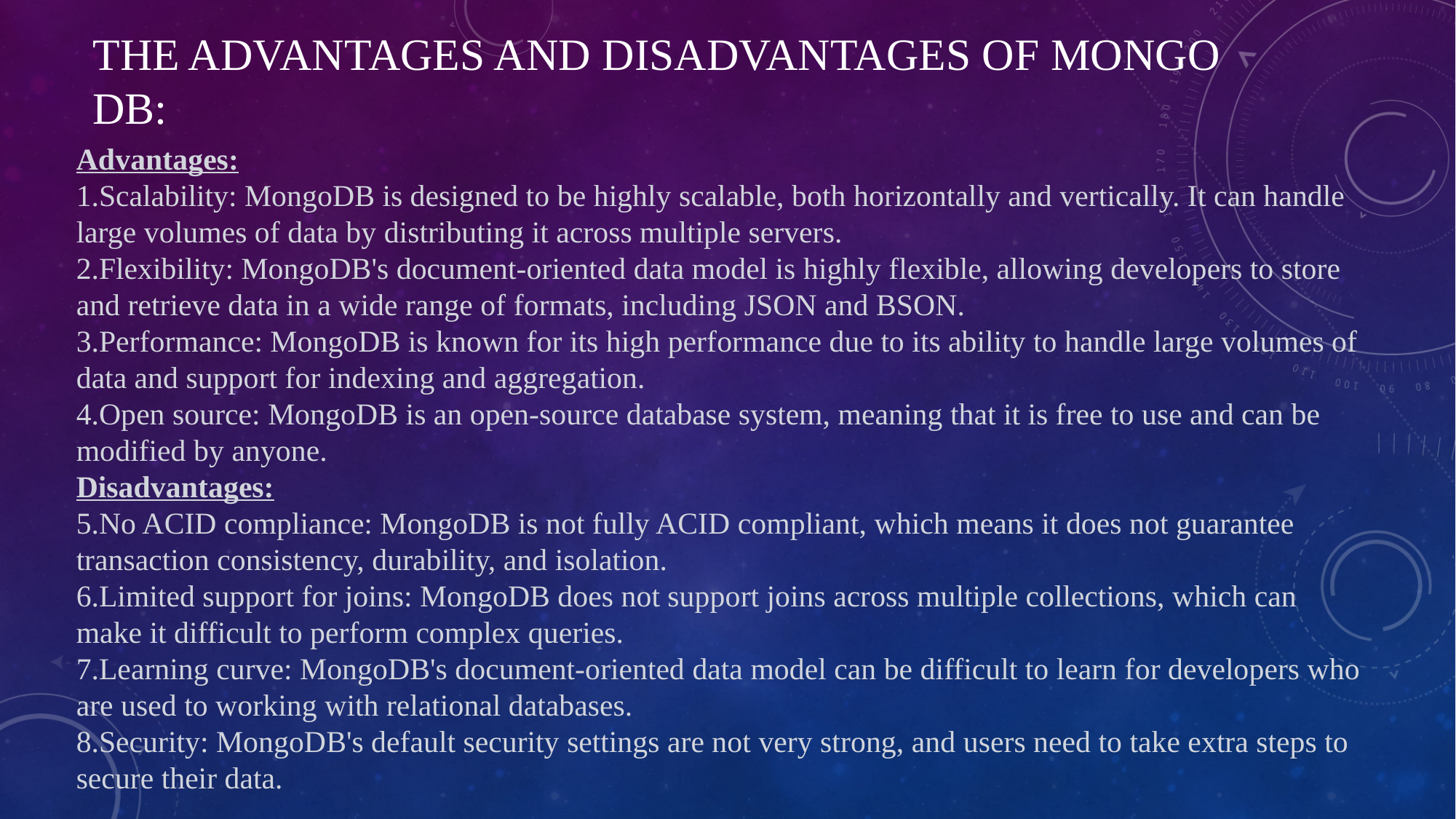

# The advantages and disadvantages of Mongo DB:
Advantages:
Scalability: MongoDB is designed to be highly scalable, both horizontally and vertically. It can handle large volumes of data by distributing it across multiple servers.
Flexibility: MongoDB's document-oriented data model is highly flexible, allowing developers to store and retrieve data in a wide range of formats, including JSON and BSON.
Performance: MongoDB is known for its high performance due to its ability to handle large volumes of data and support for indexing and aggregation.
Open source: MongoDB is an open-source database system, meaning that it is free to use and can be modified by anyone.
Disadvantages:
No ACID compliance: MongoDB is not fully ACID compliant, which means it does not guarantee transaction consistency, durability, and isolation.
Limited support for joins: MongoDB does not support joins across multiple collections, which can make it difficult to perform complex queries.
Learning curve: MongoDB's document-oriented data model can be difficult to learn for developers who are used to working with relational databases.
Security: MongoDB's default security settings are not very strong, and users need to take extra steps to secure their data.